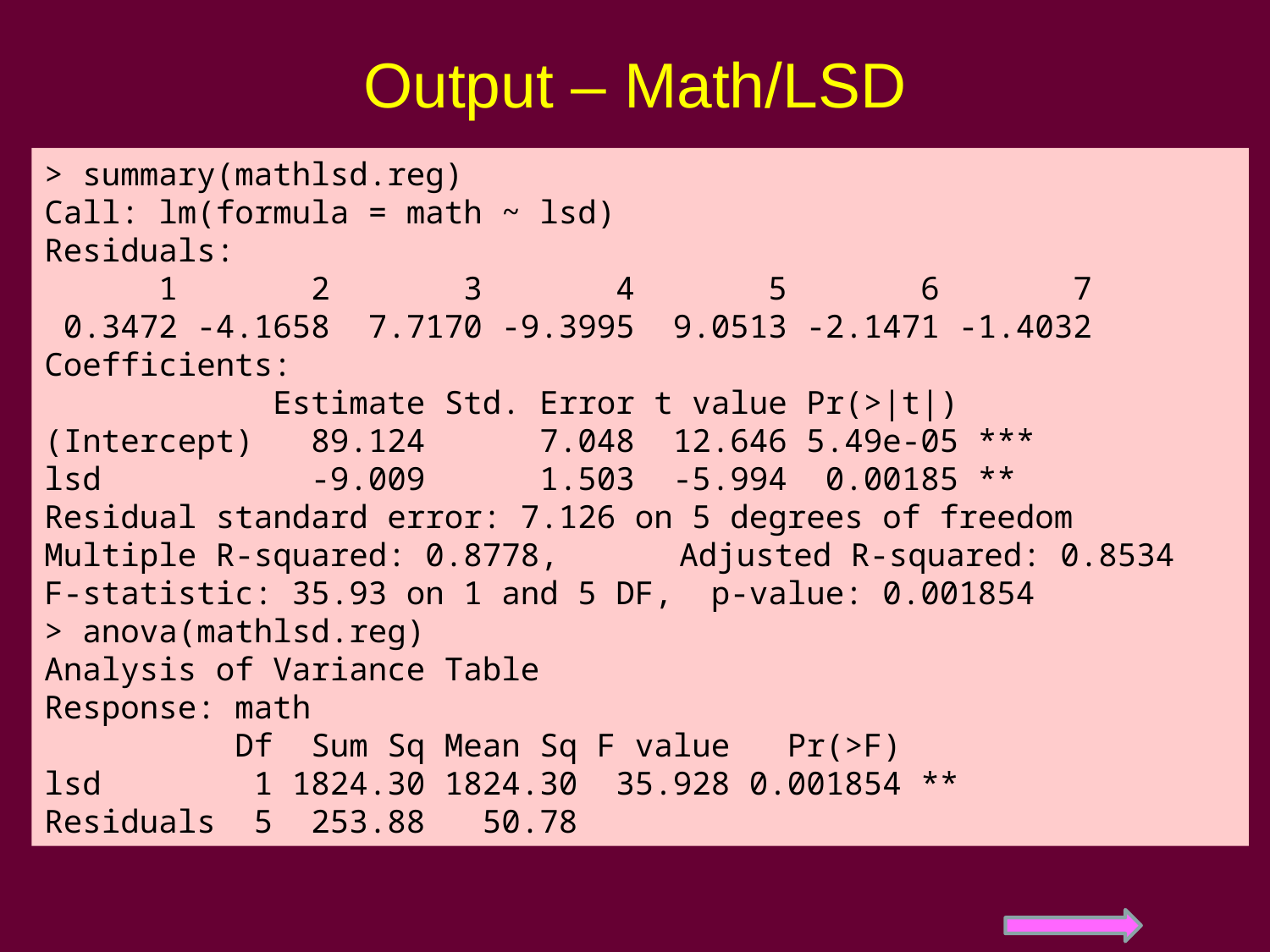

# Output – Math/LSD
> summary(mathlsd.reg)
Call: lm(formula = math ~ lsd)
Residuals:
      1       2       3       4       5       6       7
 0.3472 -4.1658  7.7170 -9.3995  9.0513 -2.1471 -1.4032
Coefficients:
            Estimate Std. Error t value Pr(>|t|)
(Intercept)   89.124      7.048  12.646 5.49e-05 ***
lsd           -9.009      1.503  -5.994  0.00185 **
Residual standard error: 7.126 on 5 degrees of freedom
Multiple R-squared: 0.8778,	Adjusted R-squared: 0.8534
F-statistic: 35.93 on 1 and 5 DF,  p-value: 0.001854
> anova(mathlsd.reg)
Analysis of Variance Table
Response: math
          Df  Sum Sq Mean Sq F value   Pr(>F)
lsd        1 1824.30 1824.30  35.928 0.001854 **
Residuals  5  253.88   50.78